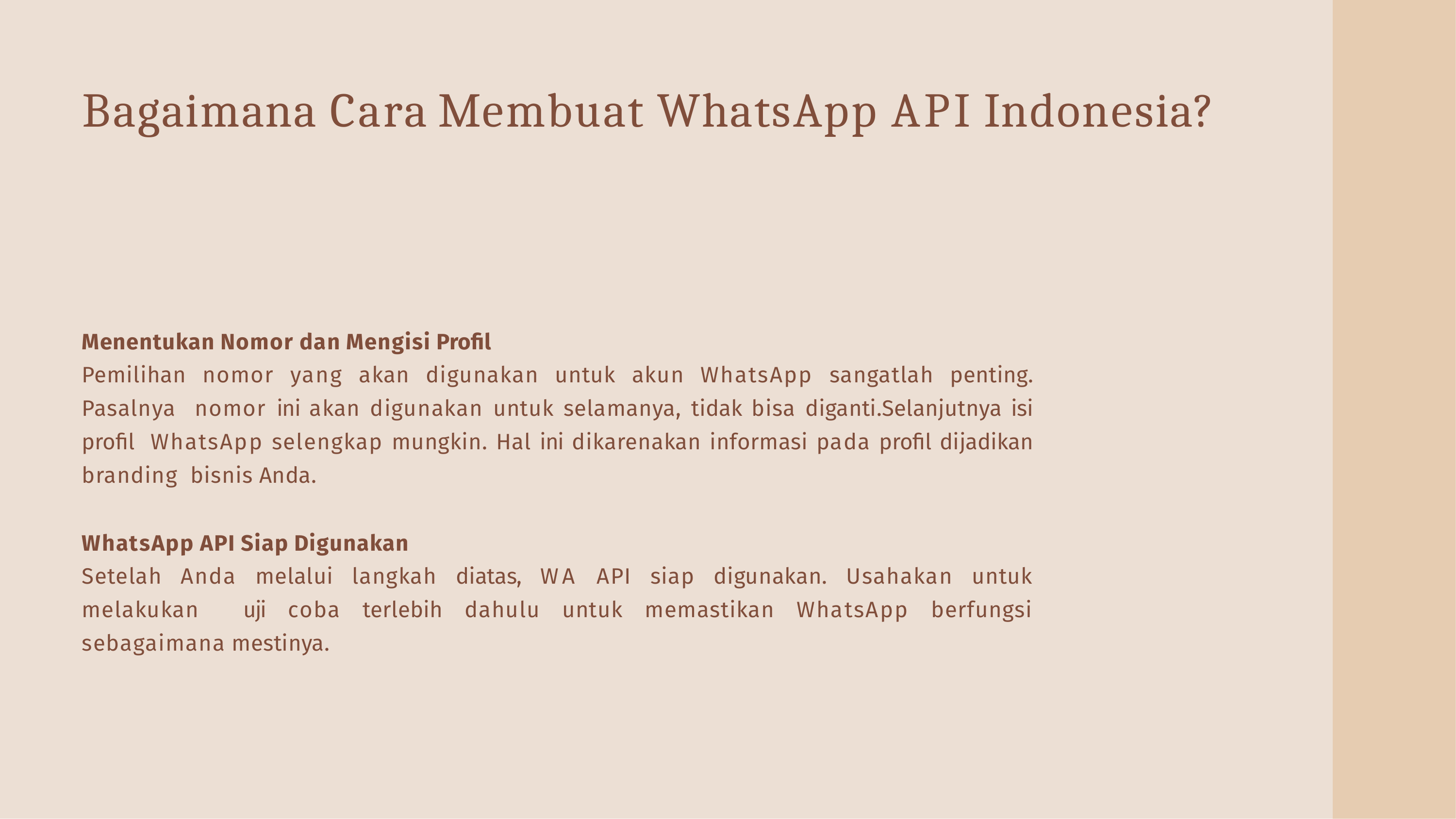

# Bagaimana Cara Membuat WhatsApp API Indonesia?
Menentukan Nomor dan Mengisi Profil
Pemilihan nomor yang akan digunakan untuk akun WhatsApp sangatlah penting. Pasalnya  nomor ini akan digunakan untuk selamanya, tidak bisa diganti.Selanjutnya isi profil  WhatsApp selengkap mungkin. Hal ini dikarenakan informasi pada profil dijadikan branding  bisnis Anda.

WhatsApp API Siap Digunakan
Setelah Anda melalui langkah diatas, WA API siap digunakan. Usahakan untuk melakukan  uji coba terlebih dahulu untuk memastikan WhatsApp berfungsi sebagaimana mestinya.